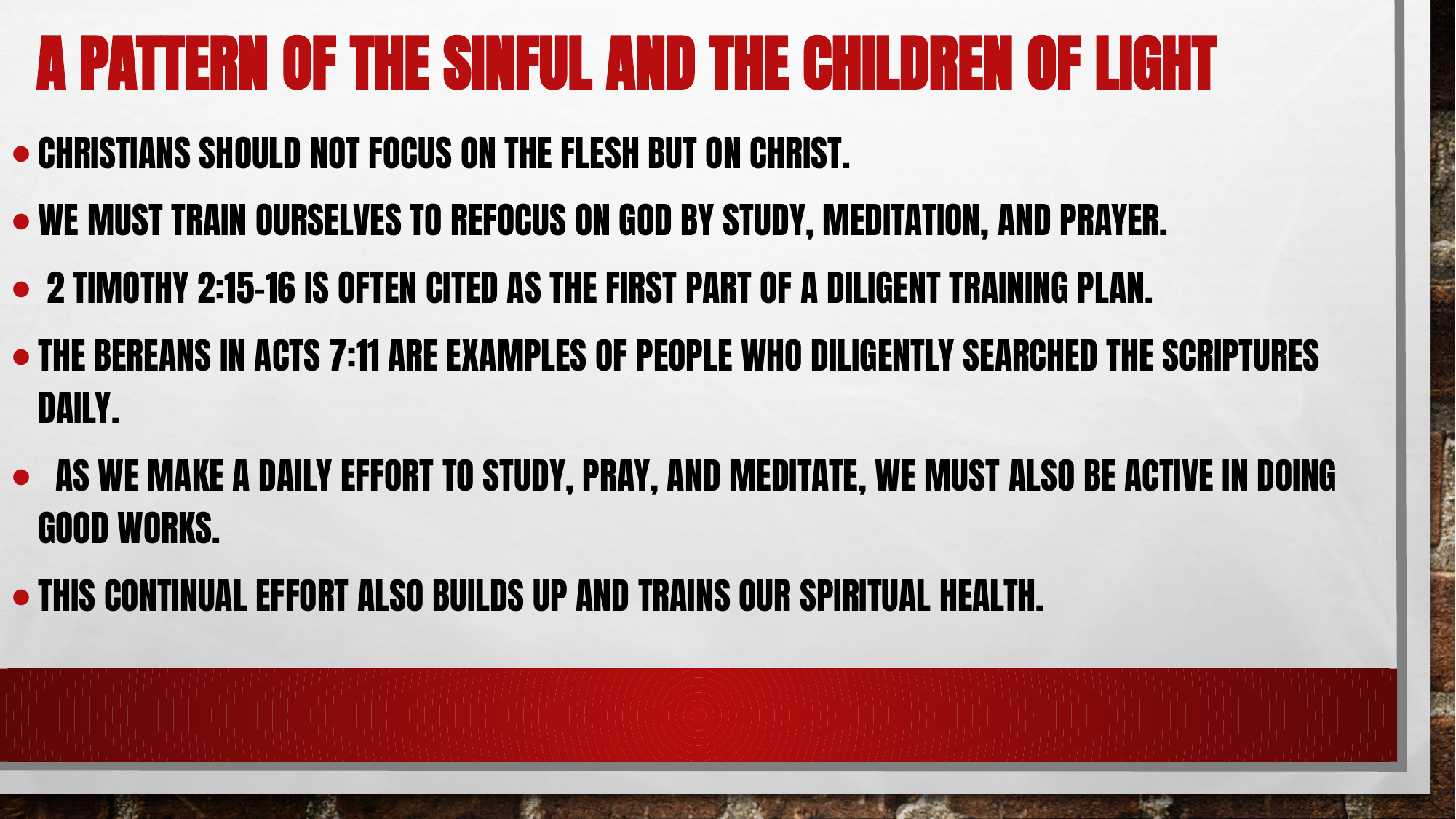

# A Pattern of the Sinful and the Children of Light
Christians should not focus on the flesh but on Christ.
We must train ourselves to refocus on God by study, meditation, and prayer.
 2 Timothy 2:15-16 is often cited as the first part of a diligent training plan.
The Bereans in Acts 7:11 are examples of people who diligently searched the scriptures daily.
  As we make a daily effort to study, pray, and meditate, we must also be active in doing good works.
This continual effort also builds up and trains our spiritual health.